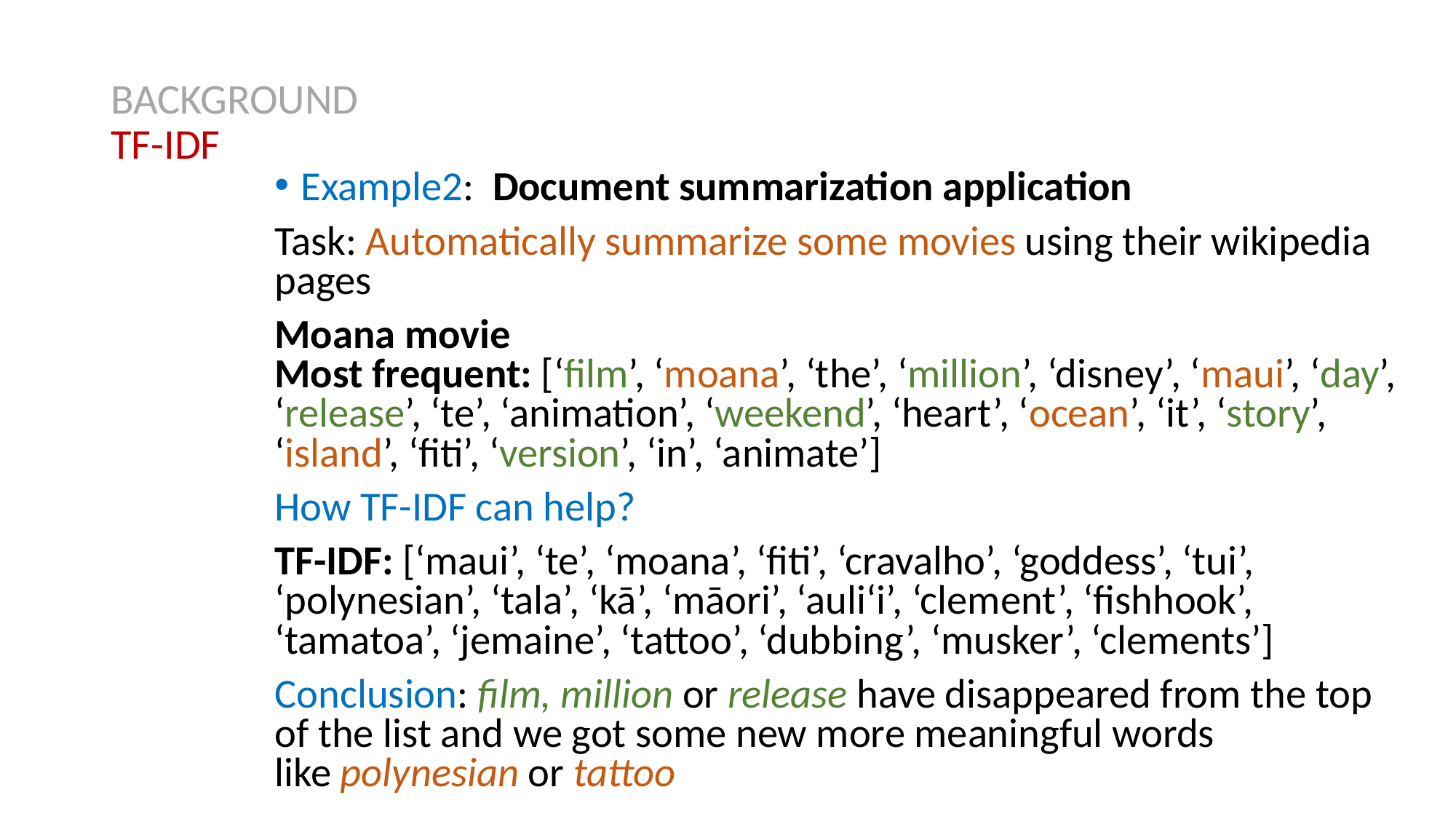

# BACKGROUND TF-IDF
Example2:  Document summarization application
Task: Automatically summarize some movies using their wikipedia pages
Moana movie
Most frequent: [‘film’, ‘moana’, ‘the’, ‘million’, ‘disney’, ‘maui’, ‘day’, ‘release’, ‘te’, ‘animation’, ‘weekend’, ‘heart’, ‘ocean’, ‘it’, ‘story’, ‘island’, ‘fiti’, ‘version’, ‘in’, ‘animate’]
How TF-IDF can help?
TF-IDF: [‘maui’, ‘te’, ‘moana’, ‘fiti’, ‘cravalho’, ‘goddess’, ‘tui’, ‘polynesian’, ‘tala’, ‘kā’, ‘māori’, ‘auliʻi’, ‘clement’, ‘fishhook’, ‘tamatoa’, ‘jemaine’, ‘tattoo’, ‘dubbing’, ‘musker’, ‘clements’]
Conclusion: film, million or release have disappeared from the top of the list and we got some new more meaningful words like polynesian or tattoo